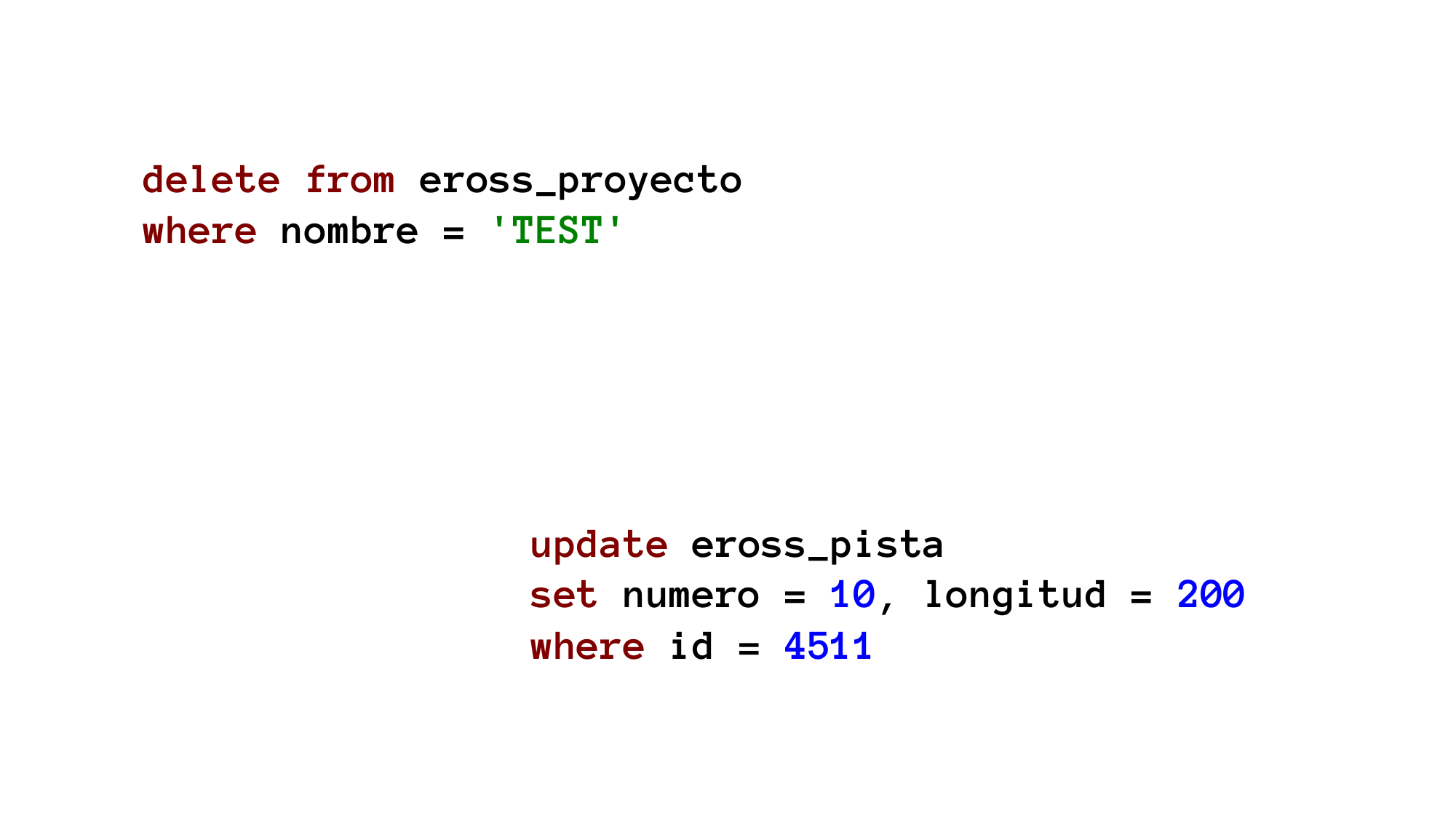

delete from eross_proyecto
where nombre = 'TEST'
update eross_pista
set numero = 10, longitud = 200
where id = 4511